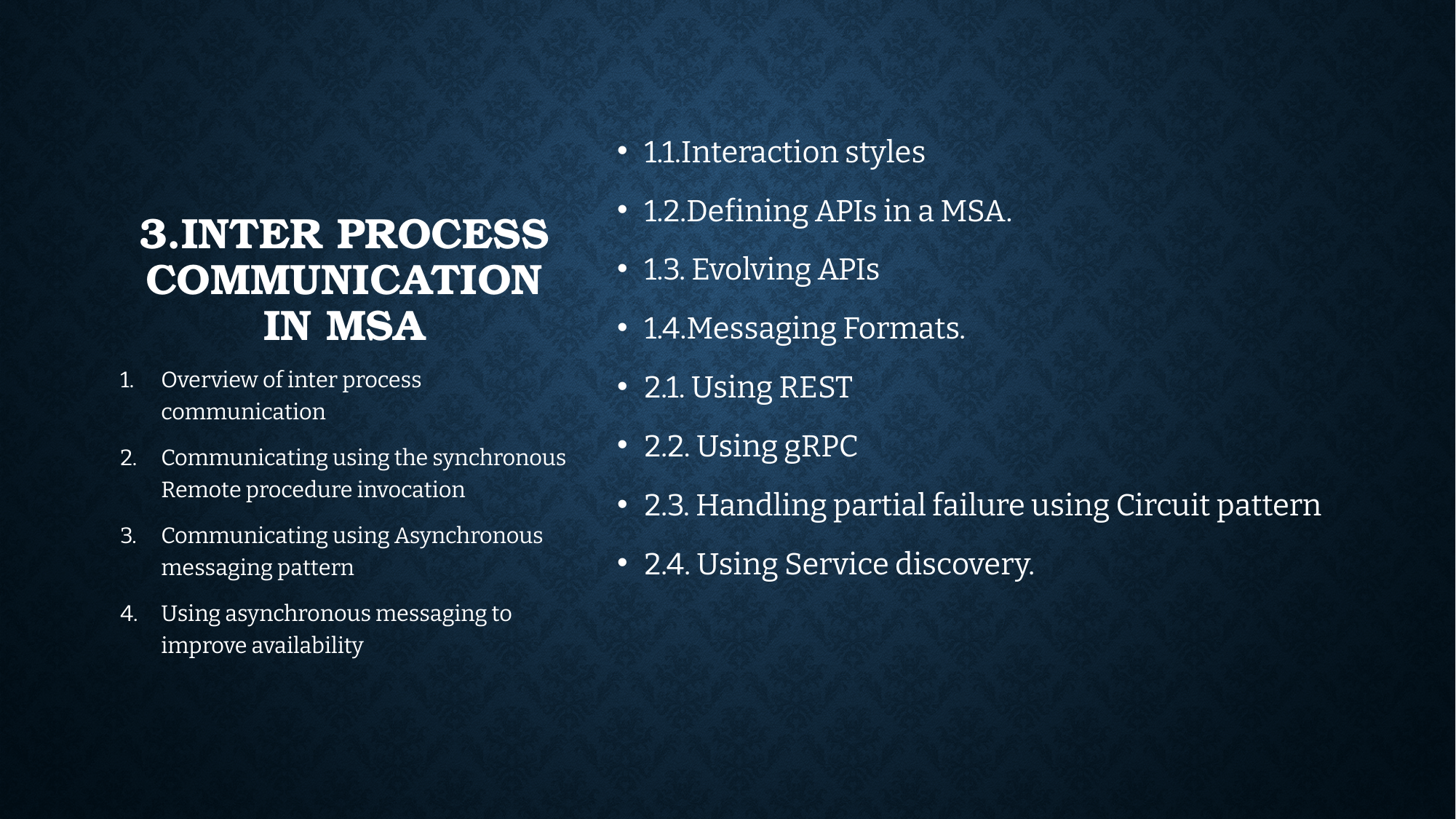

# 3.Inter process communication in MSA
1.1.Interaction styles
1.2.Defining APIs in a MSA.
1.3. Evolving APIs
1.4.Messaging Formats.
2.1. Using REST
2.2. Using gRPC
2.3. Handling partial failure using Circuit pattern
2.4. Using Service discovery.

Overview of inter process communication
Communicating using the synchronous Remote procedure invocation
Communicating using Asynchronous messaging pattern
Using asynchronous messaging to improve availability